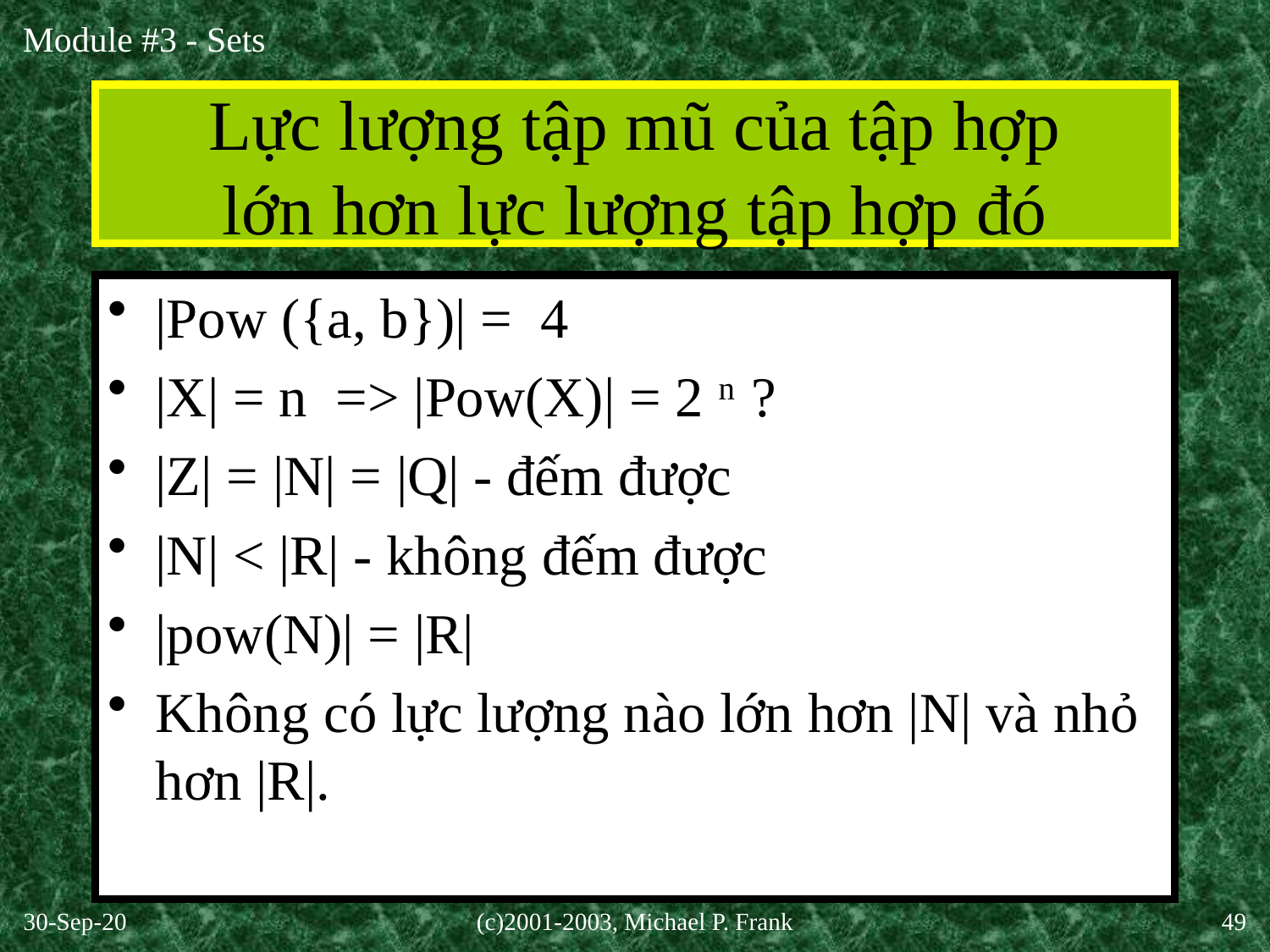

# Lực lượng tập mũ của tập hợp lớn hơn lực lượng tập hợp đó
|Pow ({a, b})| =  4
|X| = n  => |Pow(X)| = 2 n  ?
|Z| = |N| = |Q| - đếm được
|N| < |R| - không đếm được
|pow(N)| = |R|
Không có lực lượng nào lớn hơn |N| và nhỏ hơn |R|.
30-Sep-20
(c)2001-2003, Michael P. Frank
49